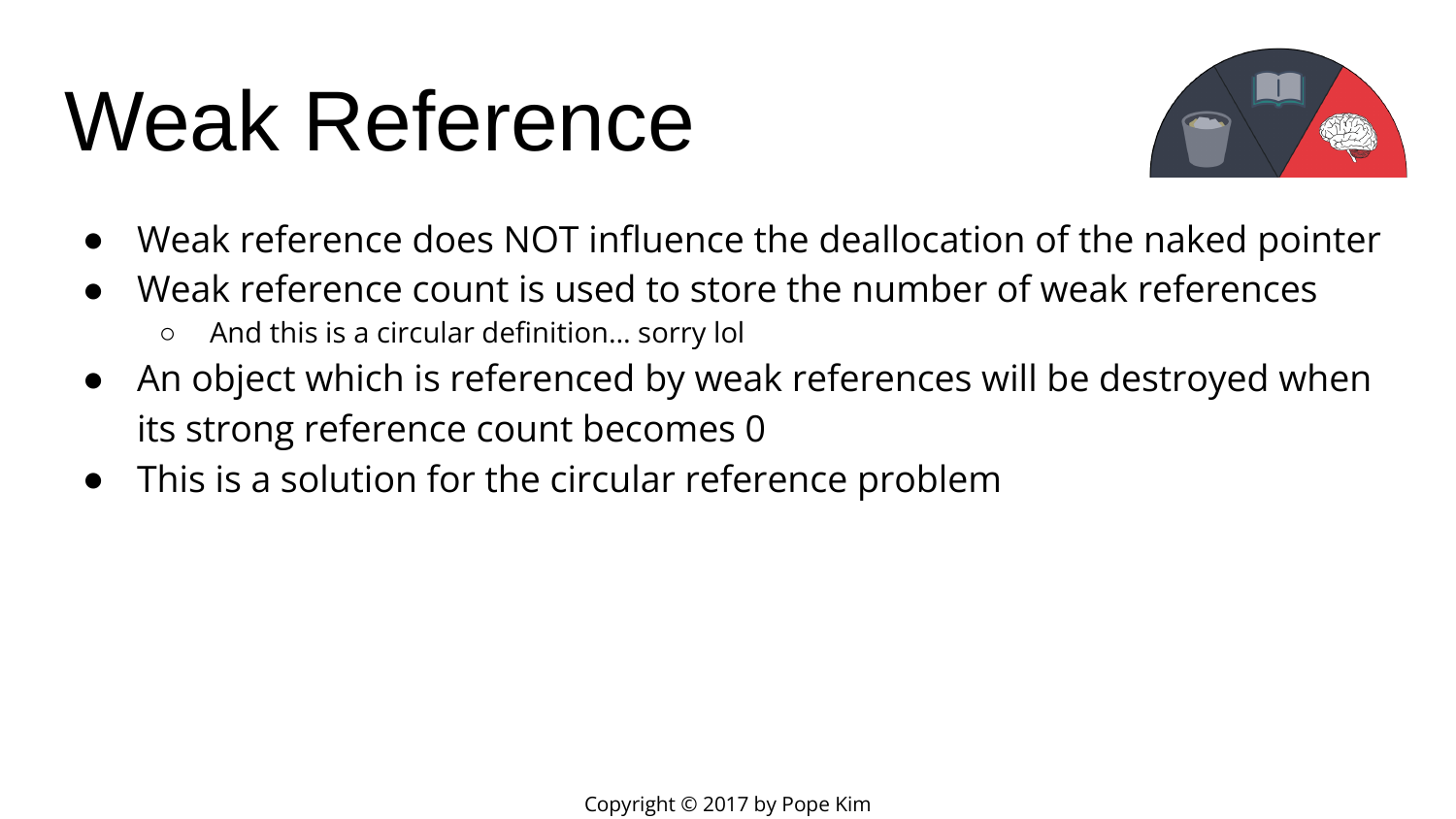

# Weak Reference
Weak reference does NOT influence the deallocation of the naked pointer
Weak reference count is used to store the number of weak references
And this is a circular definition… sorry lol
An object which is referenced by weak references will be destroyed when its strong reference count becomes 0
This is a solution for the circular reference problem